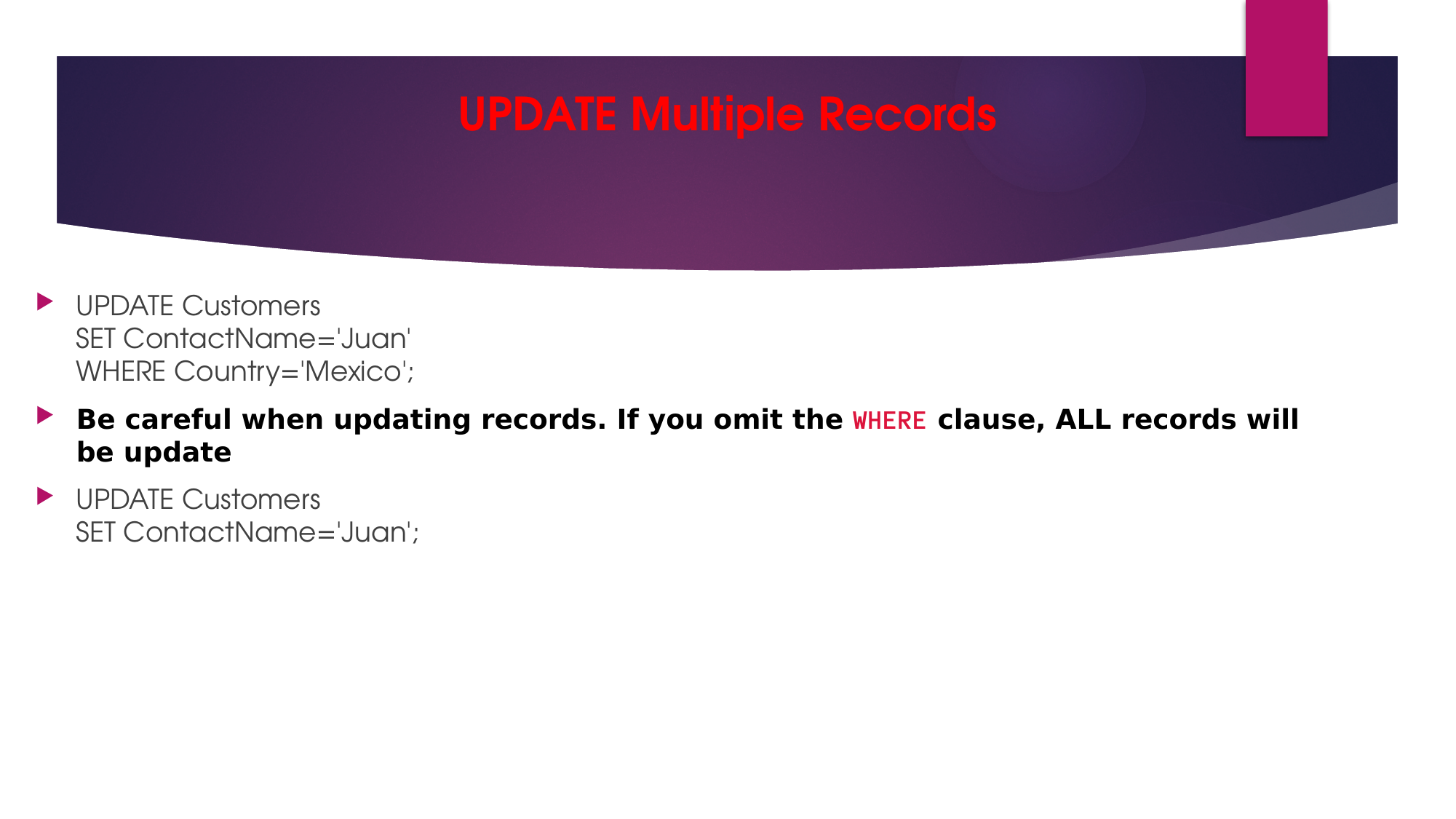

# UPDATE Multiple Records
UPDATE Customers
SET ContactName='Juan'
WHERE Country='Mexico';
Be careful when updating records. If you omit the WHERE clause, ALL records will be update
UPDATE Customers
SET ContactName='Juan';